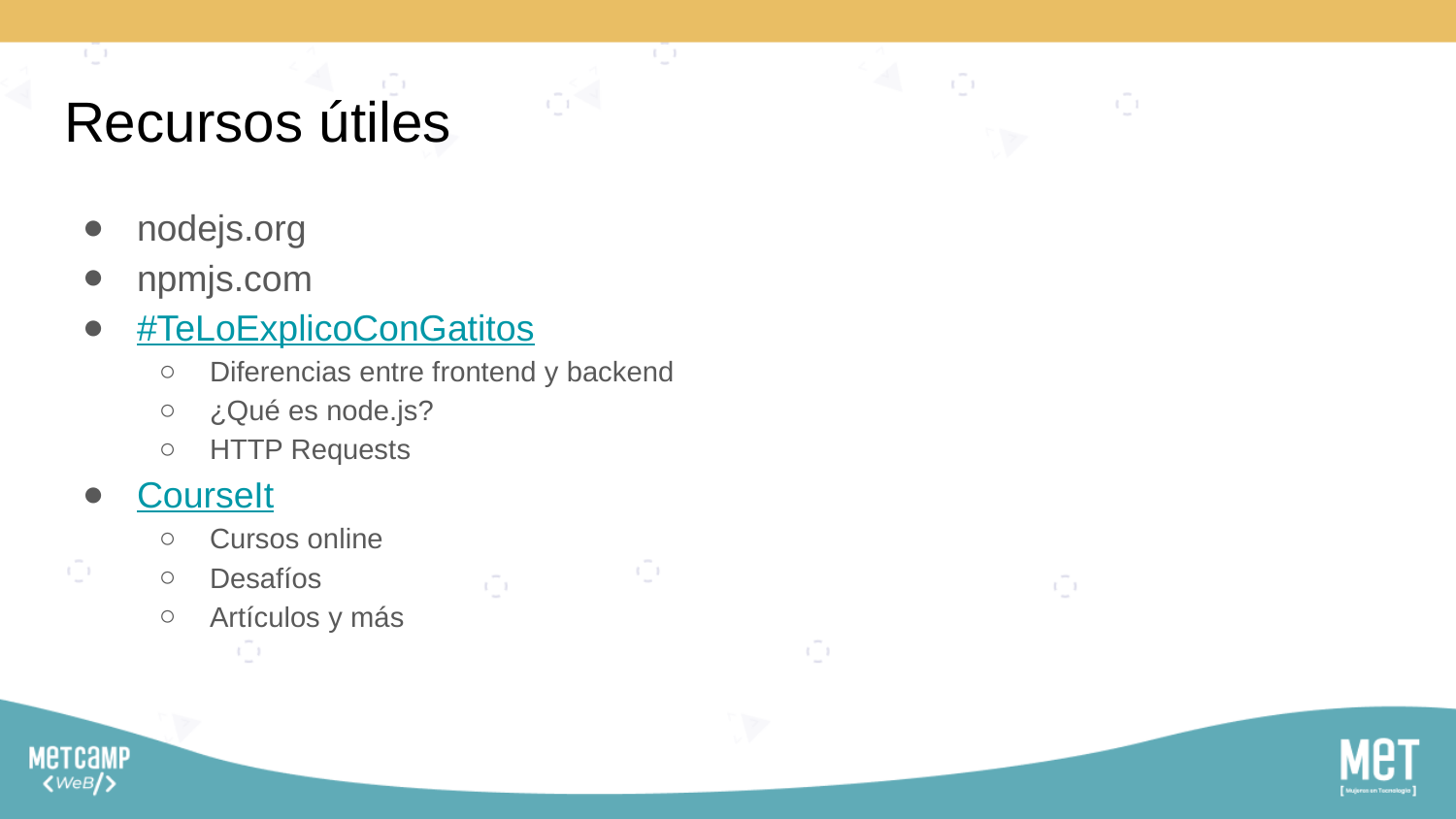

# Recursos útiles

nodejs.org
npmjs.com
#TeLoExplicoConGatitos
Diferencias entre frontend y backend
¿Qué es node.js?
HTTP Requests
CourseIt
Cursos online
Desafíos
Artículos y más